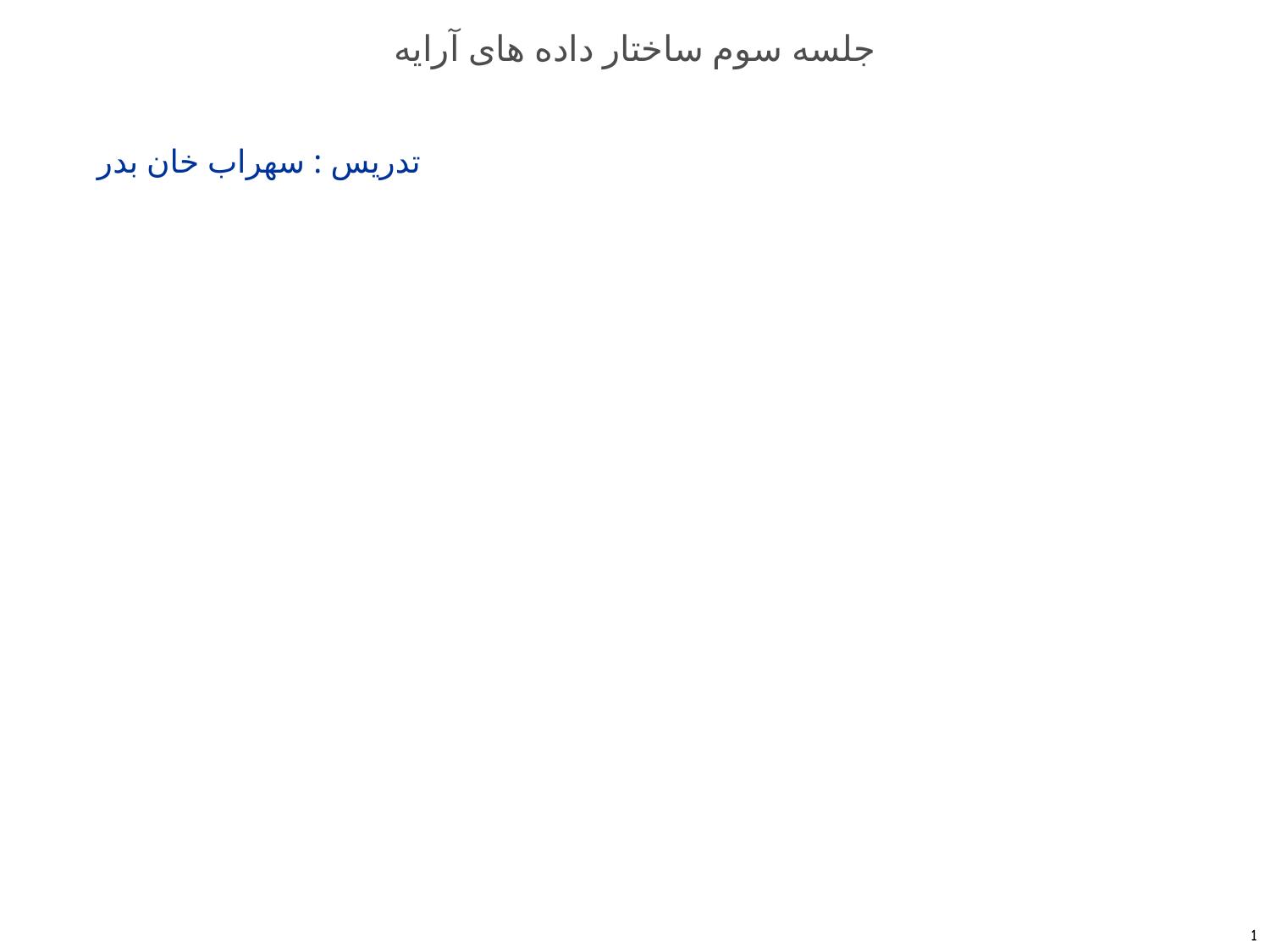

# جلسه سوم ساختار داده های آرایه
تدریس : سهراب خان بدر
1